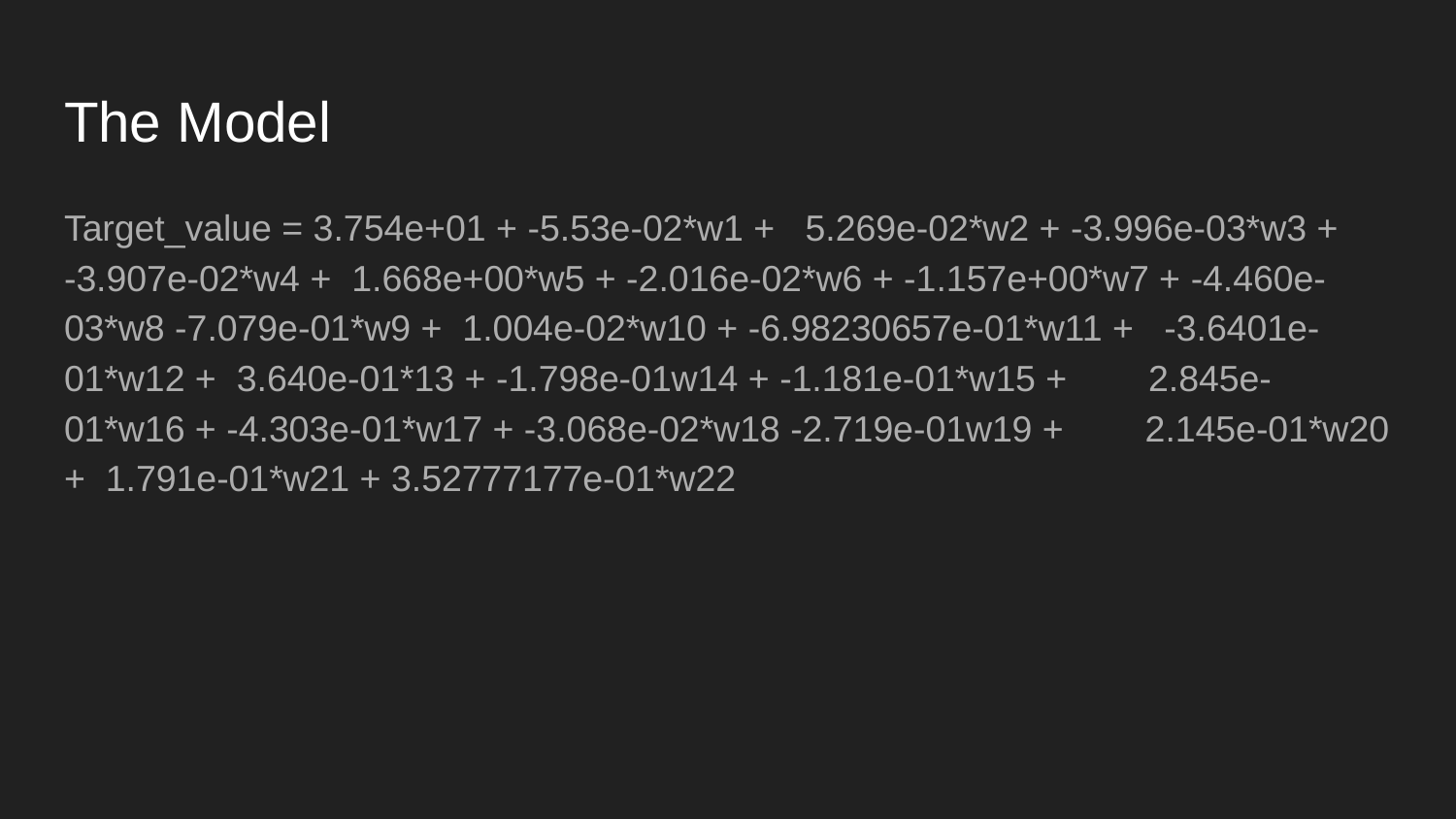

# The Model
Target_value = 3.754e+01 + -5.53e-02*w1 +   5.269e-02*w2 + -3.996e-03*w3 +     -3.907e-02*w4 +  1.668e+00*w5 + -2.016e-02*w6 + -1.157e+00*w7 + -4.460e-03*w8 -7.079e-01*w9 +  1.004e-02*w10 + -6.98230657e-01*w11 +   -3.6401e-01*w12 +  3.640e-01*13 + -1.798e-01w14 + -1.181e-01*w15 +        2.845e-01*w16 + -4.303e-01*w17 + -3.068e-02*w18 -2.719e-01w19 +        2.145e-01*w20 +  1.791e-01*w21 + 3.52777177e-01*w22